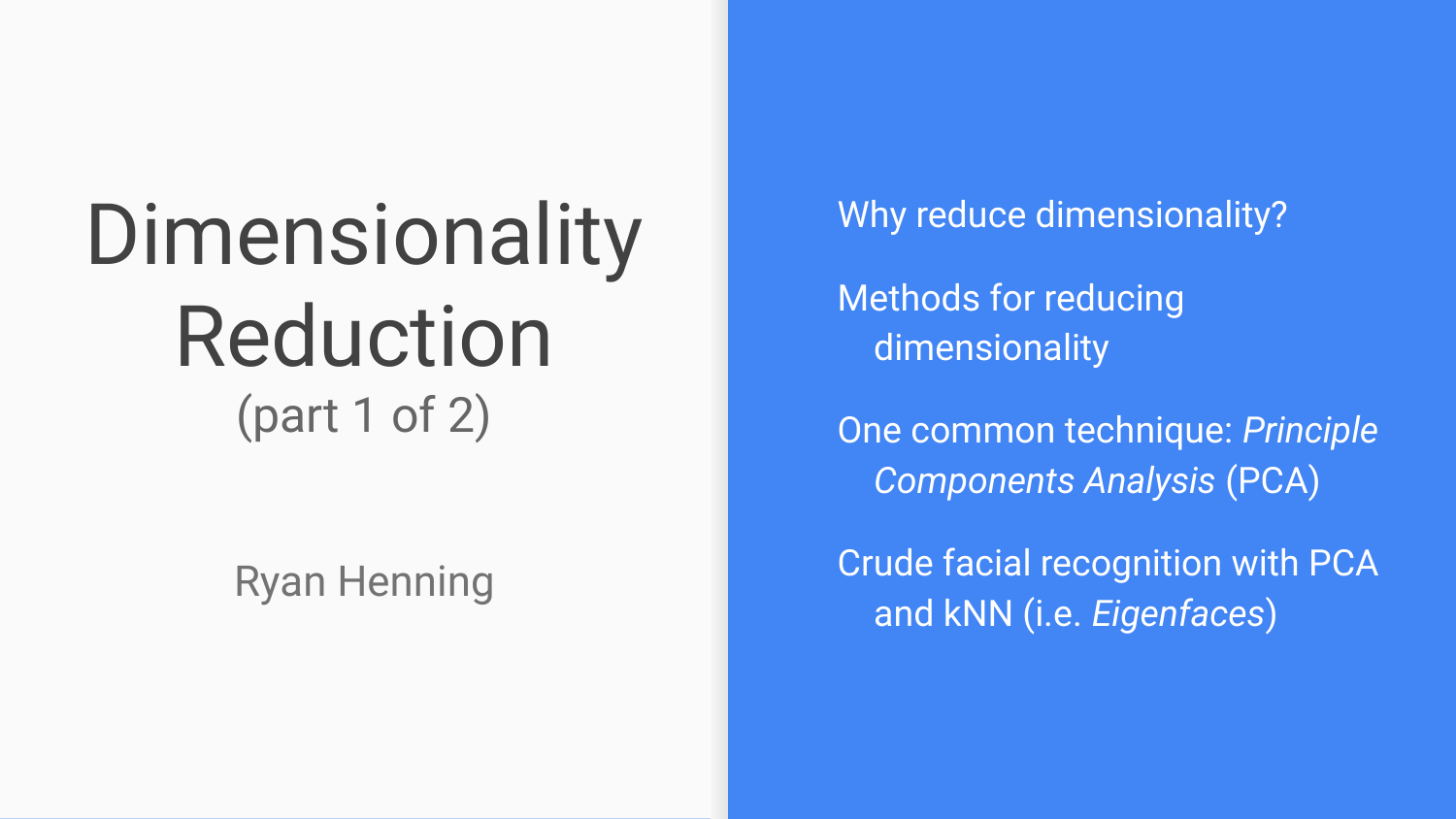

Why reduce dimensionality?
Methods for reducing dimensionality
One common technique: Principle Components Analysis (PCA)
Crude facial recognition with PCA and kNN (i.e. Eigenfaces)
# Dimensionality Reduction
(part 1 of 2)
Ryan Henning